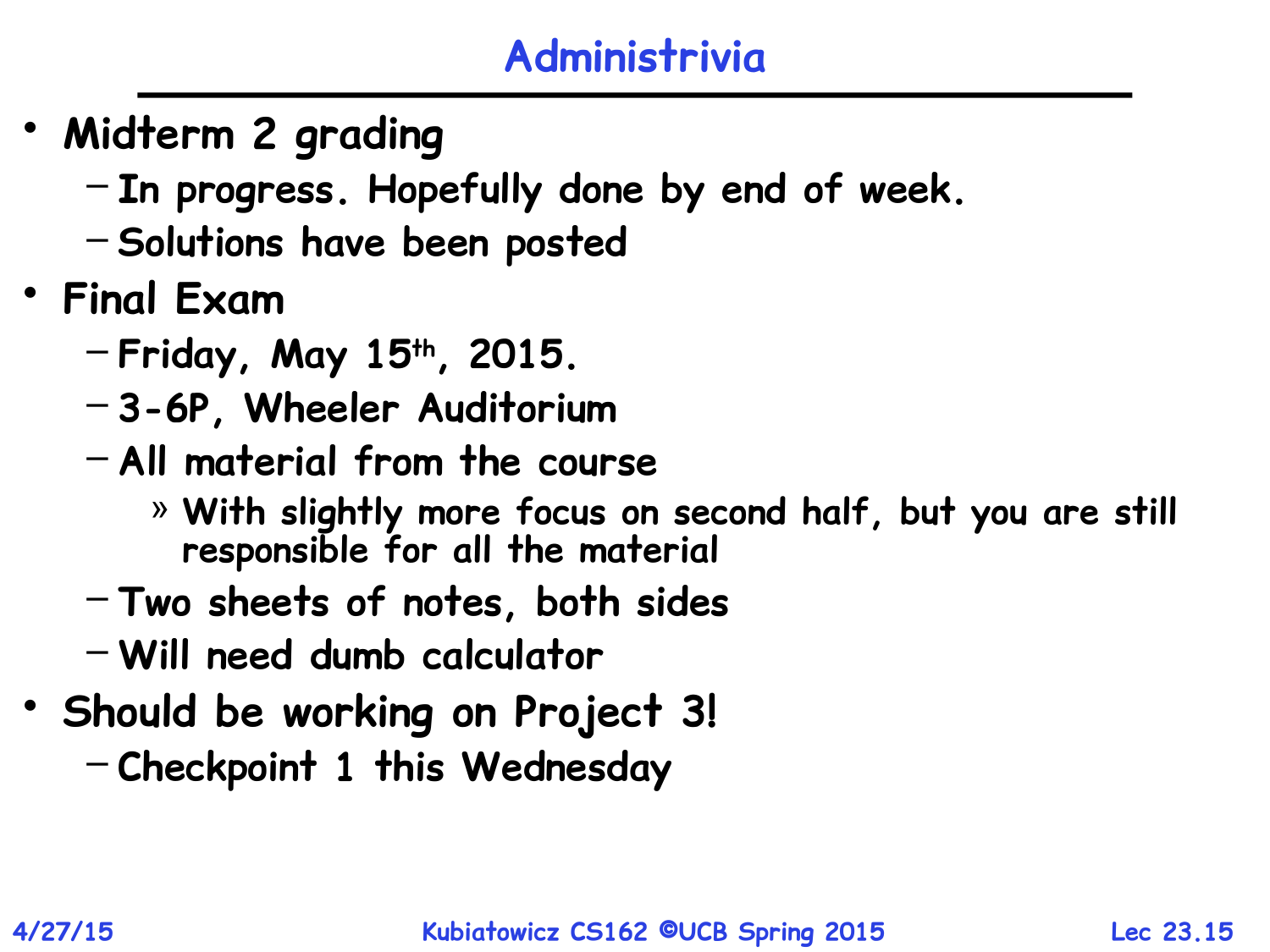

# Administrivia
Midterm 2 grading
In progress. Hopefully done by end of week.
Solutions have been posted
Final Exam
Friday, May 15th, 2015.
3-6P, Wheeler Auditorium
All material from the course
With slightly more focus on second half, but you are still responsible for all the material
Two sheets of notes, both sides
Will need dumb calculator
Should be working on Project 3!
Checkpoint 1 this Wednesday